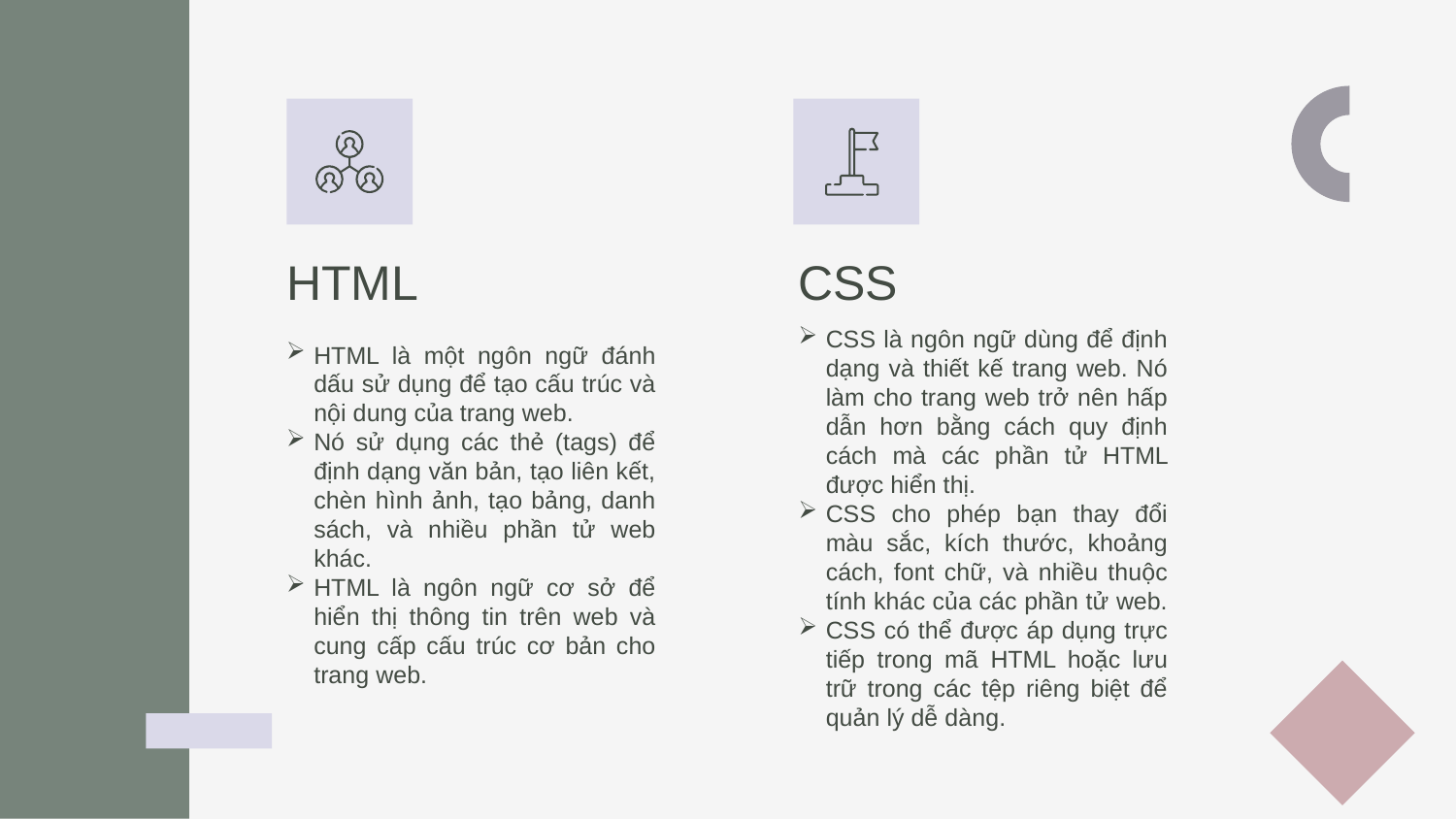

HTML
CSS
CSS là ngôn ngữ dùng để định dạng và thiết kế trang web. Nó làm cho trang web trở nên hấp dẫn hơn bằng cách quy định cách mà các phần tử HTML được hiển thị.
CSS cho phép bạn thay đổi màu sắc, kích thước, khoảng cách, font chữ, và nhiều thuộc tính khác của các phần tử web.
CSS có thể được áp dụng trực tiếp trong mã HTML hoặc lưu trữ trong các tệp riêng biệt để quản lý dễ dàng.
HTML là một ngôn ngữ đánh dấu sử dụng để tạo cấu trúc và nội dung của trang web.
Nó sử dụng các thẻ (tags) để định dạng văn bản, tạo liên kết, chèn hình ảnh, tạo bảng, danh sách, và nhiều phần tử web khác.
HTML là ngôn ngữ cơ sở để hiển thị thông tin trên web và cung cấp cấu trúc cơ bản cho trang web.